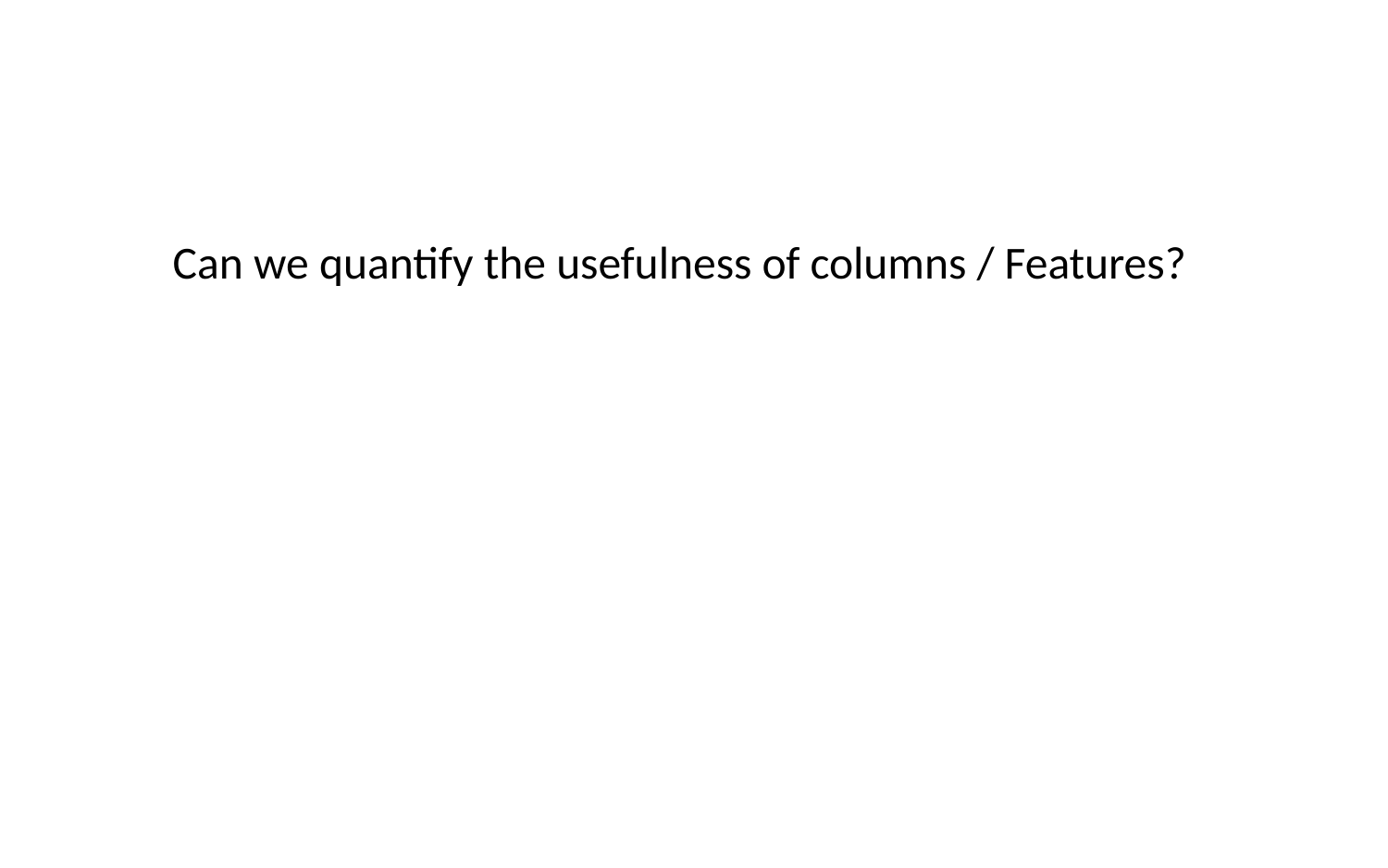

# Can we quantify the usefulness of columns / Features?